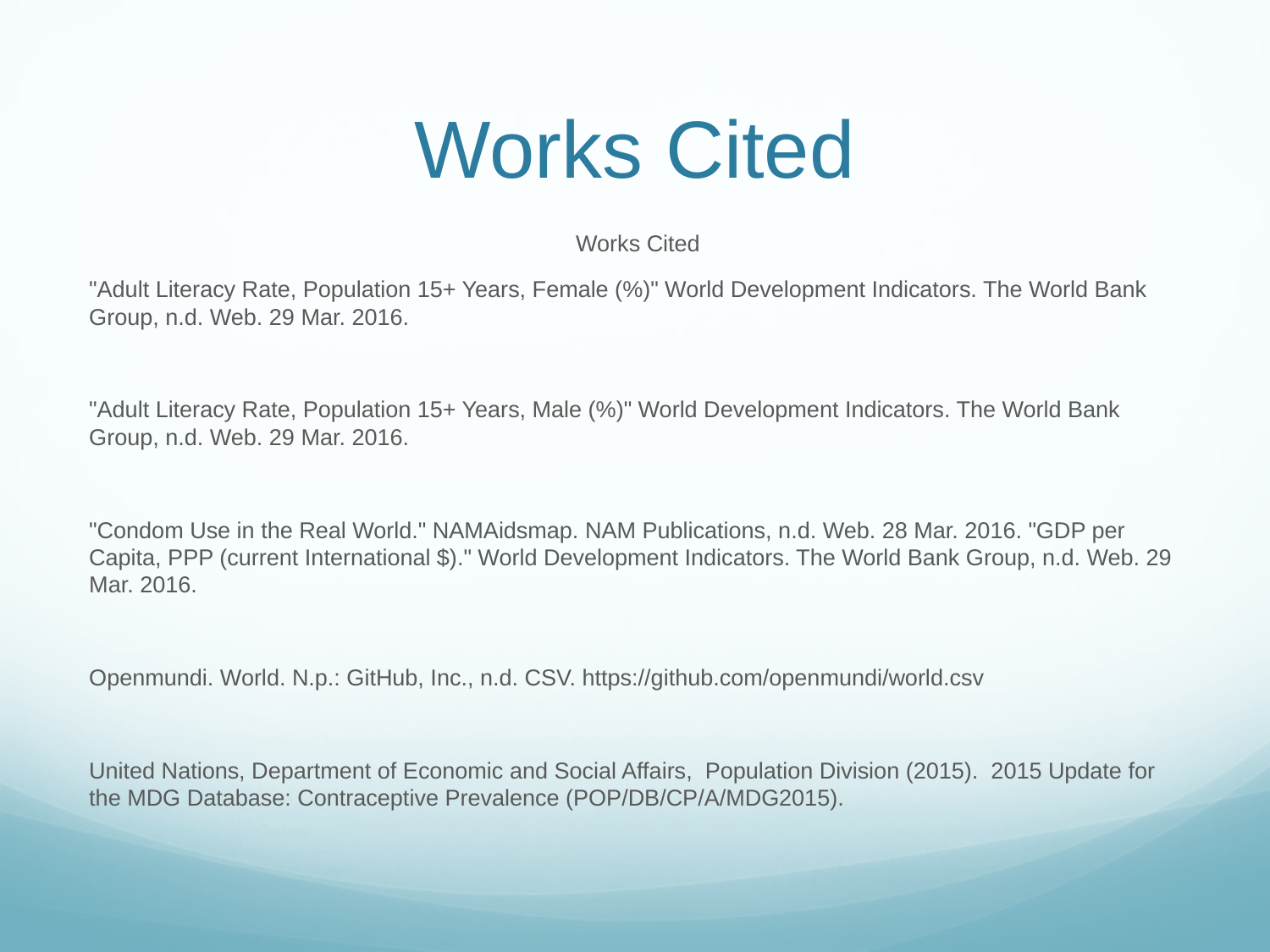

# Works Cited
 Works Cited
"Adult Literacy Rate, Population 15+ Years, Female (%)" World Development Indicators. The World Bank Group, n.d. Web. 29 Mar. 2016.

"Adult Literacy Rate, Population 15+ Years, Male (%)" World Development Indicators. The World Bank Group, n.d. Web. 29 Mar. 2016.

"Condom Use in the Real World." NAMAidsmap. NAM Publications, n.d. Web. 28 Mar. 2016. "GDP per Capita, PPP (current International $)." World Development Indicators. The World Bank Group, n.d. Web. 29 Mar. 2016.

Openmundi. World. N.p.: GitHub, Inc., n.d. CSV. https://github.com/openmundi/world.csv

United Nations, Department of Economic and Social Affairs,  Population Division (2015).  2015 Update for the MDG Database: Contraceptive Prevalence (POP/DB/CP/A/MDG2015).